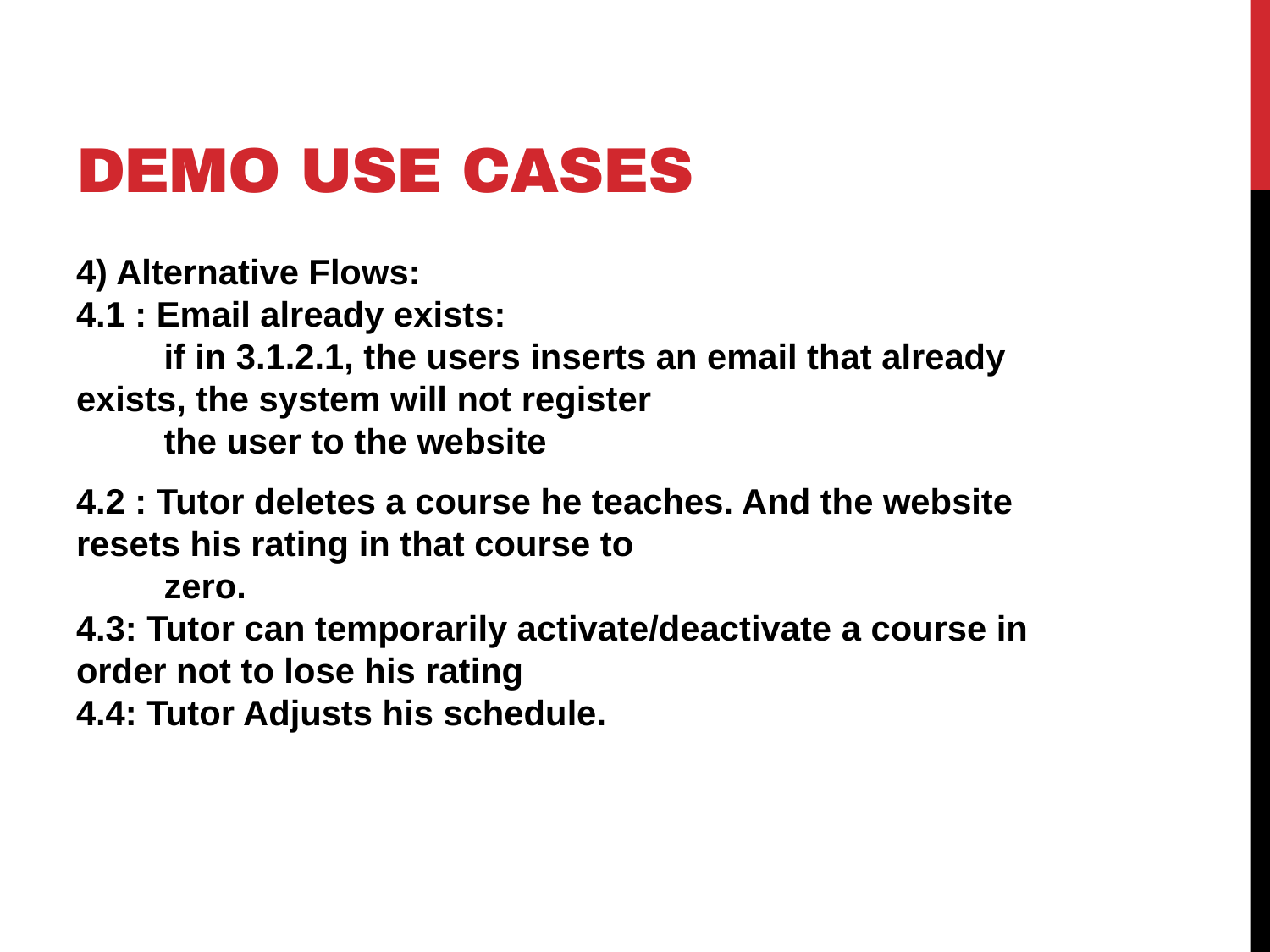

# Demo use cases
4) Alternative Flows:
4.1 : Email already exists:
         if in 3.1.2.1, the users inserts an email that already exists, the system will not register
         the user to the website
4.2 : Tutor deletes a course he teaches. And the website resets his rating in that course to
         zero.
4.3: Tutor can temporarily activate/deactivate a course in order not to lose his rating
4.4: Tutor Adjusts his schedule.